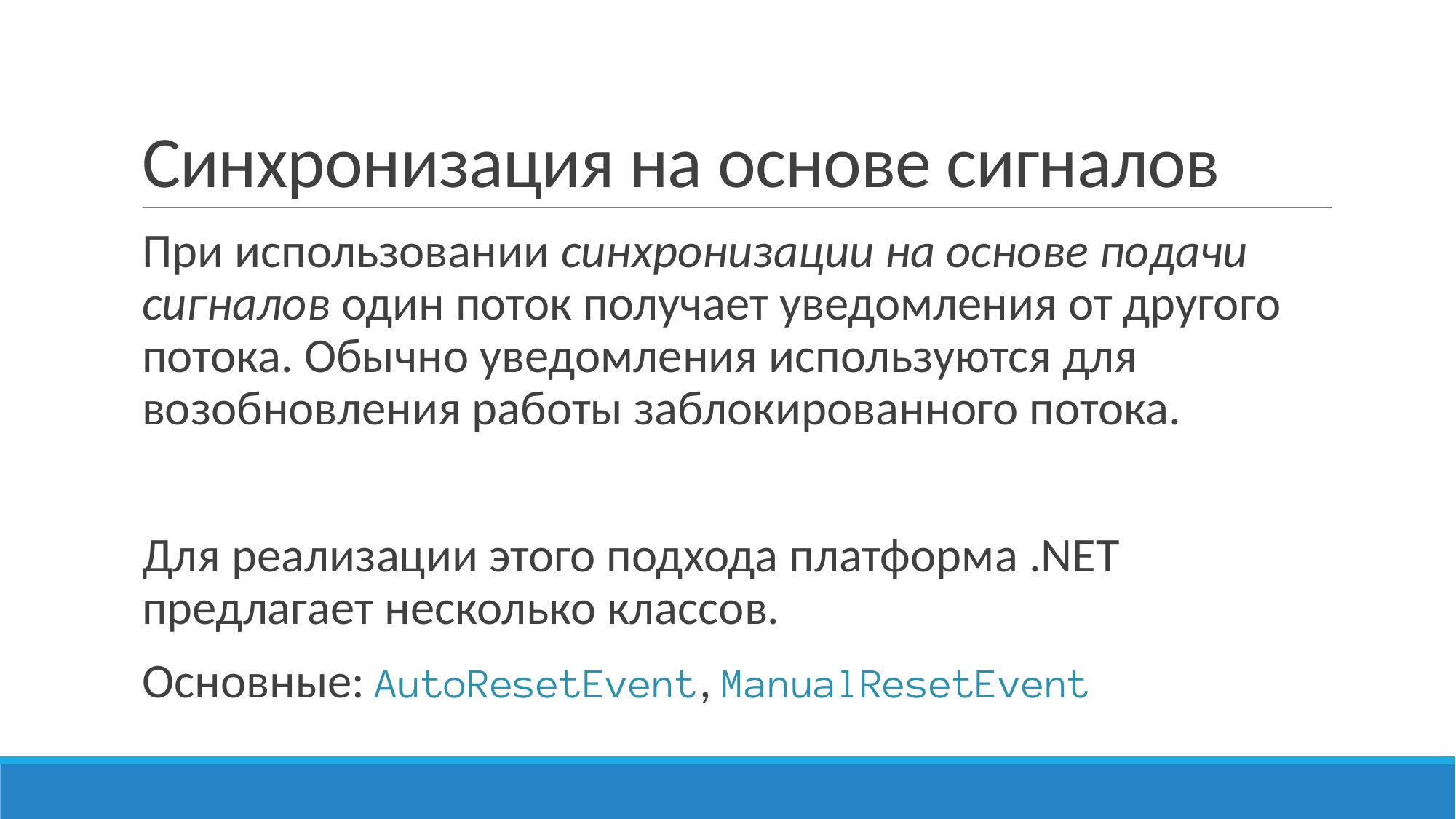

# Синхронизация на основе сигналов
При использовании синхронизации на основе подачи сигналов один поток получает уведомления от другого потока. Обычно уведомления используются для возобновления работы заблокированного потока.

Для реализации этого подхода платформа .NET предлагает несколько классов.
Основные: AutoResetEvent, ManualResetEvent